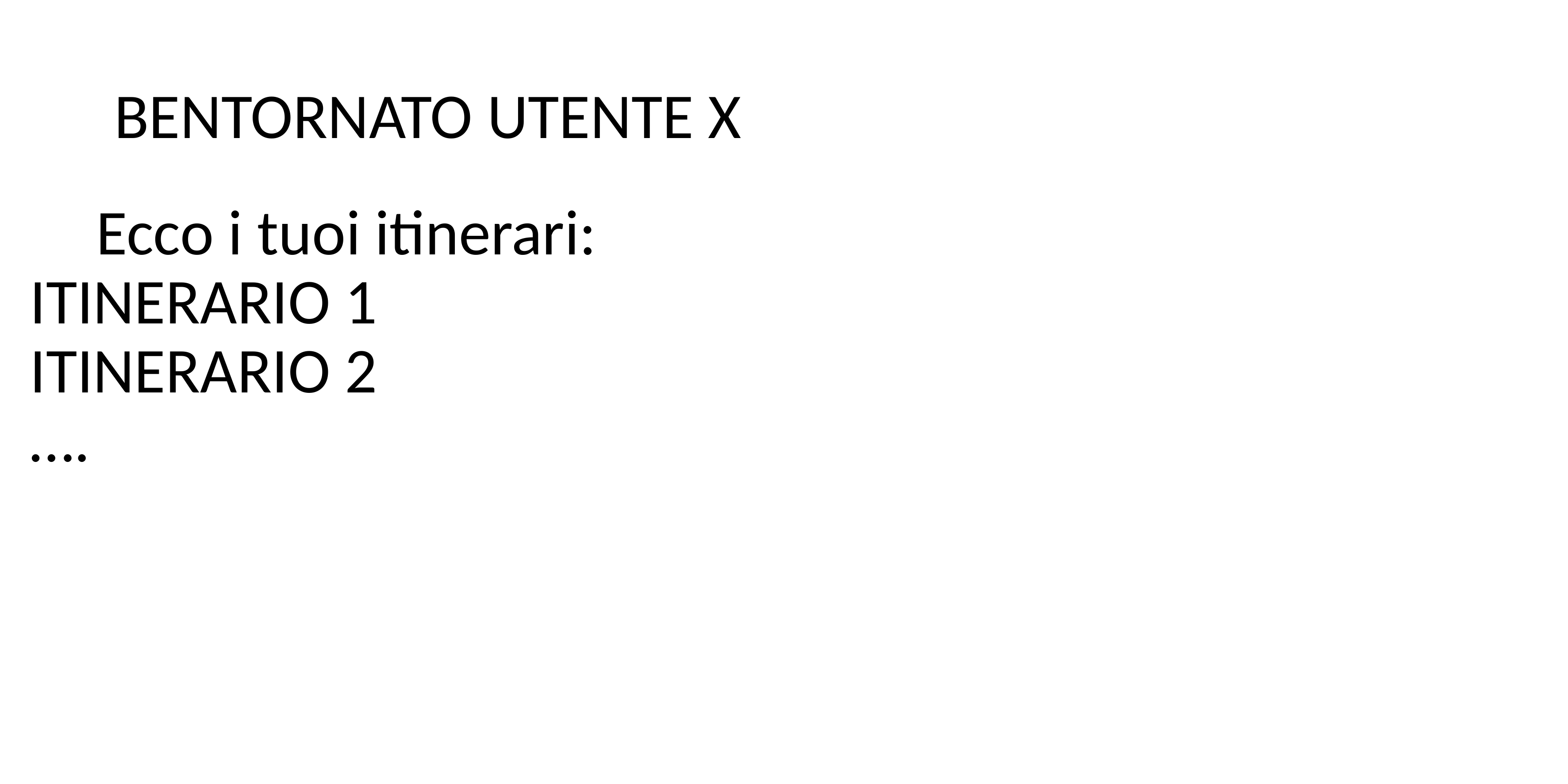

# BENTORNATO UTENTE X
	Ecco i tuoi itinerari:
ITINERARIO 1
ITINERARIO 2
….